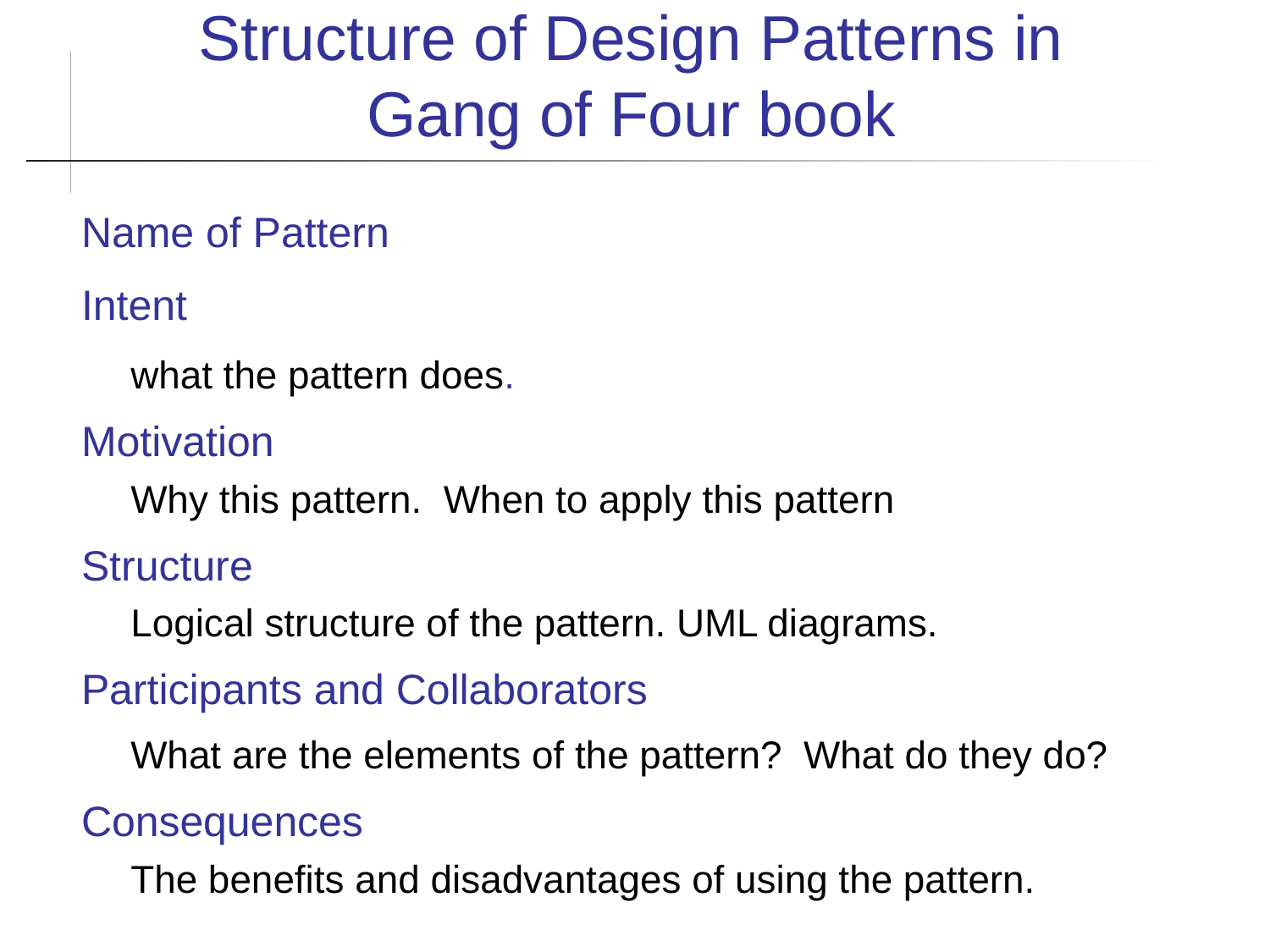

Structure of Design Patterns in
Gang of Four book
Name of Pattern
Intent
	what the pattern does.
Motivation
	Why this pattern.  When to apply this pattern
Structure
	Logical structure of the pattern. UML diagrams.
Participants and Collaborators
	What are the elements of the pattern?  What do they do?
Consequences
	The benefits and disadvantages of using the pattern.